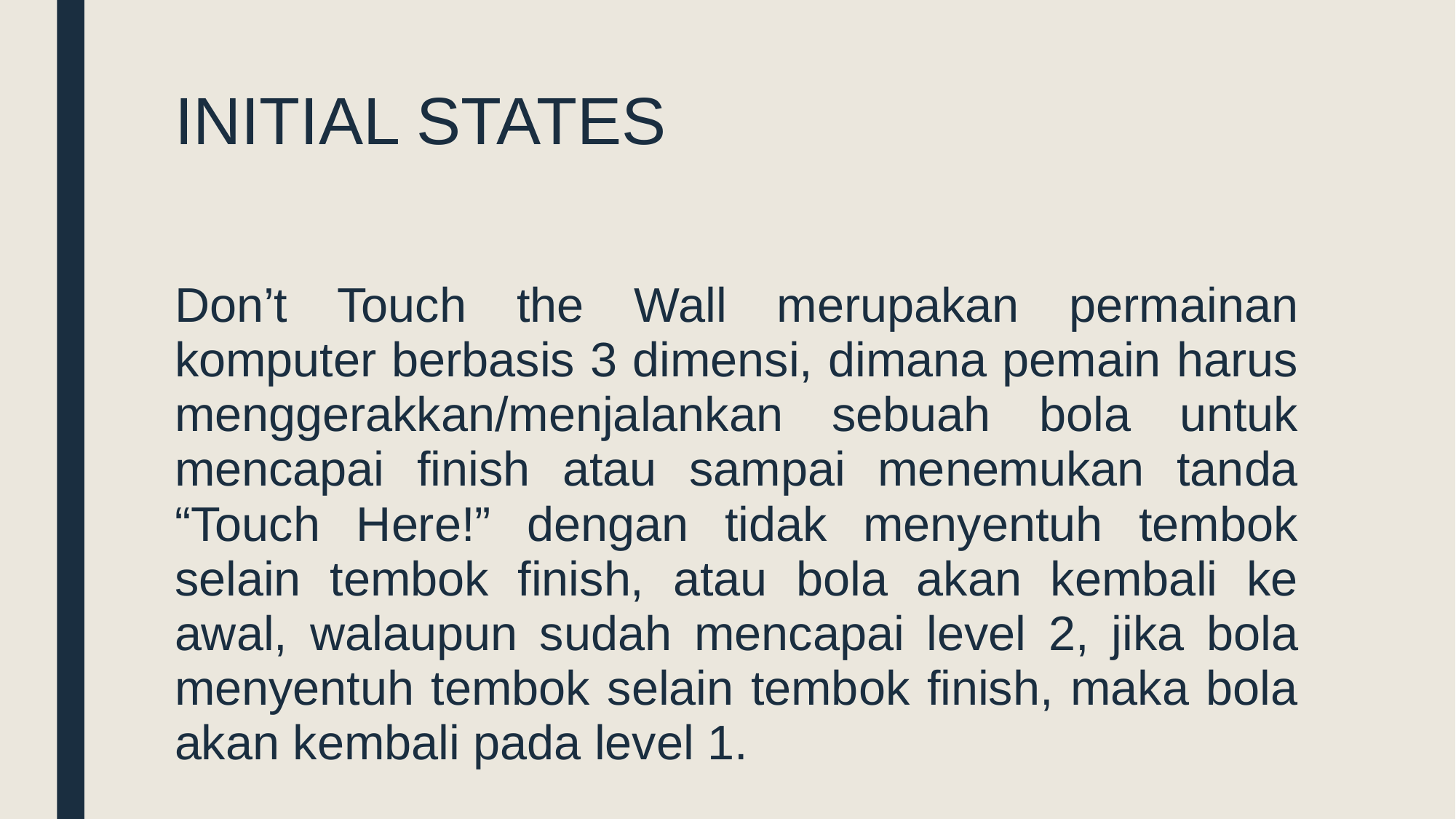

# INITIAL STATES
Don’t Touch the Wall merupakan permainan komputer berbasis 3 dimensi, dimana pemain harus menggerakkan/menjalankan sebuah bola untuk mencapai finish atau sampai menemukan tanda “Touch Here!” dengan tidak menyentuh tembok selain tembok finish, atau bola akan kembali ke awal, walaupun sudah mencapai level 2, jika bola menyentuh tembok selain tembok finish, maka bola akan kembali pada level 1.